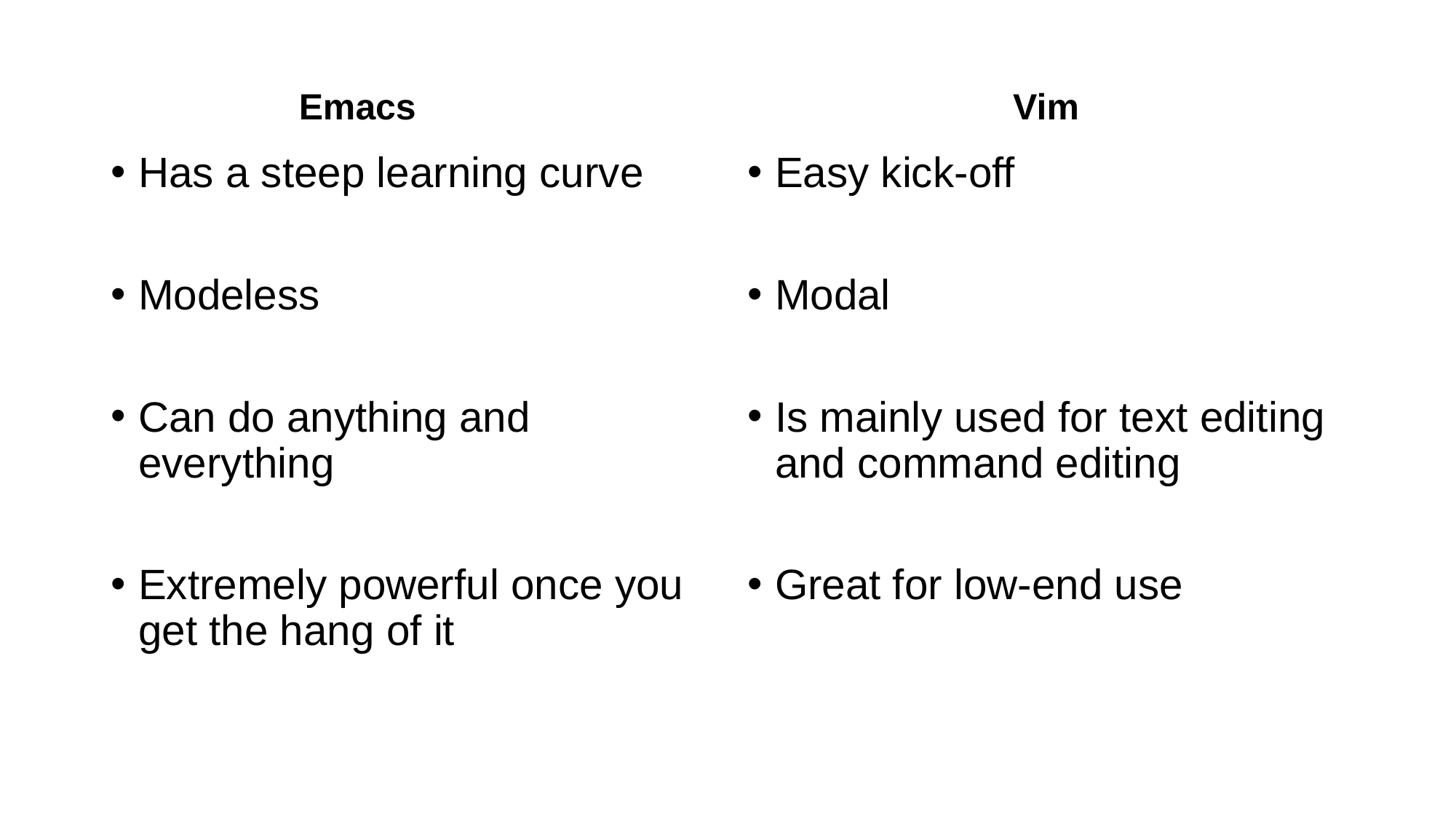

Emacs
Vim
Has a steep learning curve

Modeless

Can do anything and everything

Extremely powerful once you get the hang of it
Easy kick-off

Modal

Is mainly used for text editing and command editing

Great for low-end use